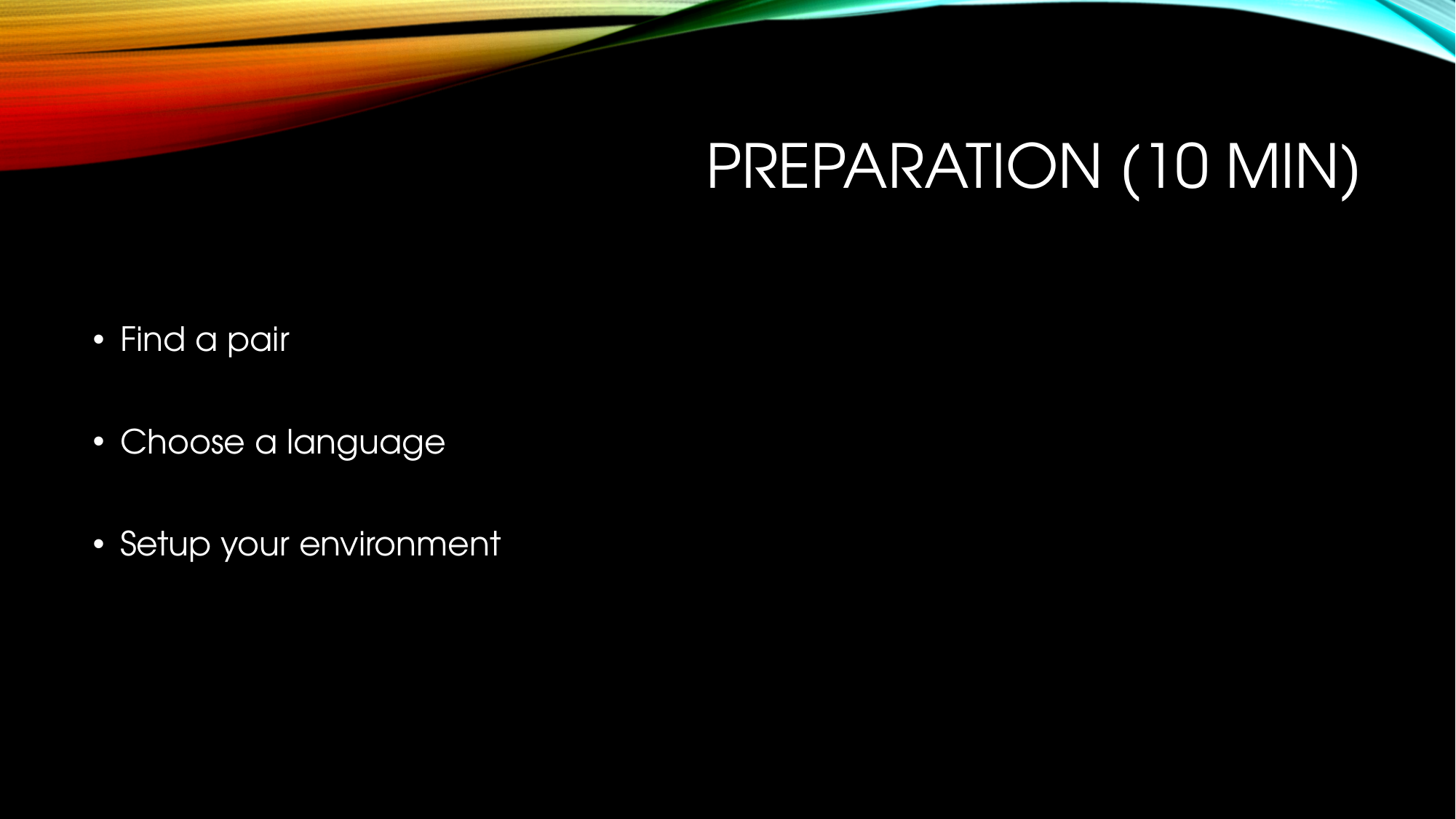

# Preparation (10 MIN)

Find a pair

Choose a language

Setup your environment